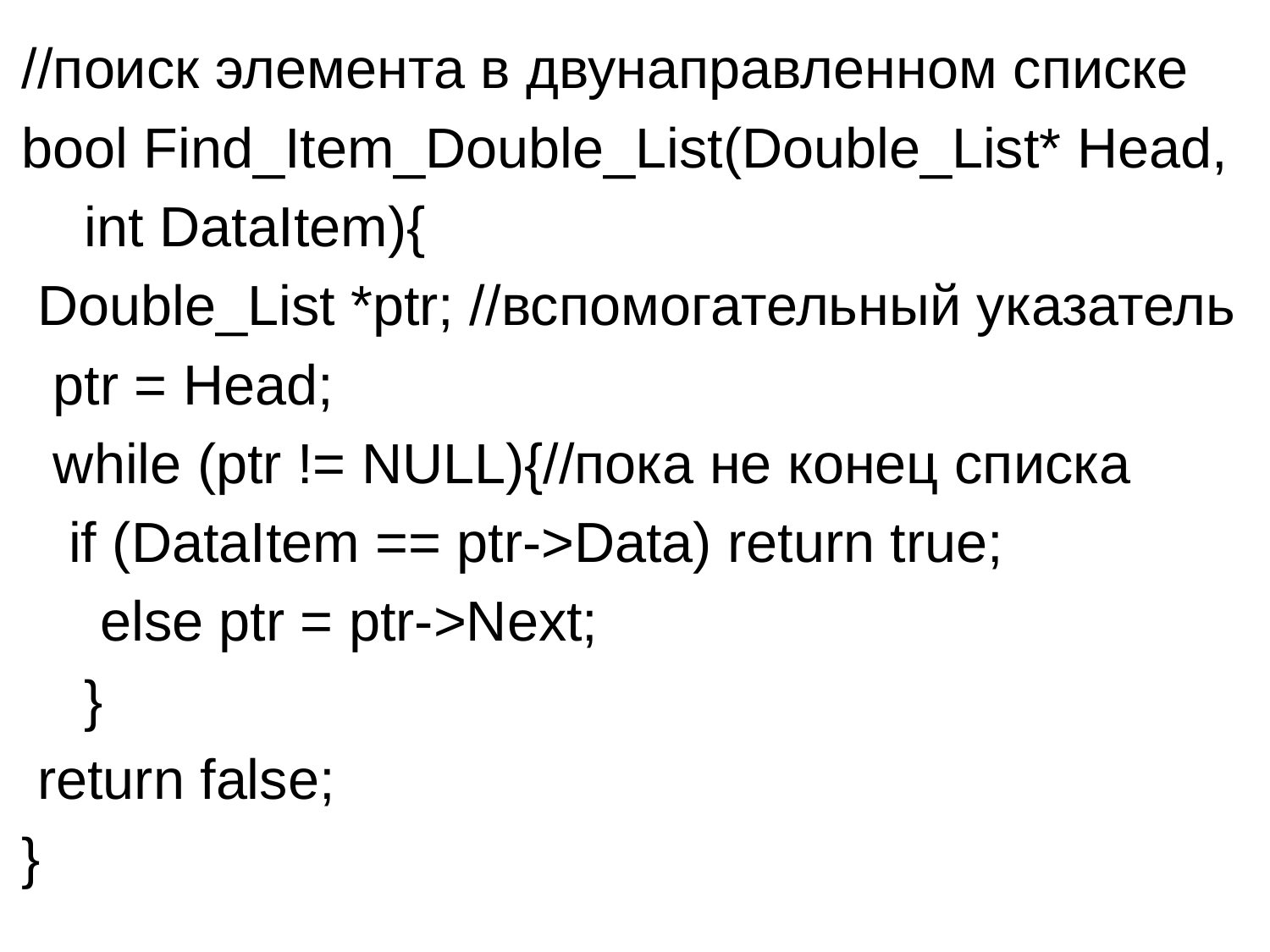

//поиск элемента в двунаправленном списке
bool Find_Item_Double_List(Double_List* Head,
    int DataItem){
 Double_List *ptr; //вспомогательный указатель
  ptr = Head;
  while (ptr != NULL){//пока не конец списка
   if (DataItem == ptr->Data) return true;
     else ptr = ptr->Next;
    }
 return false;
}